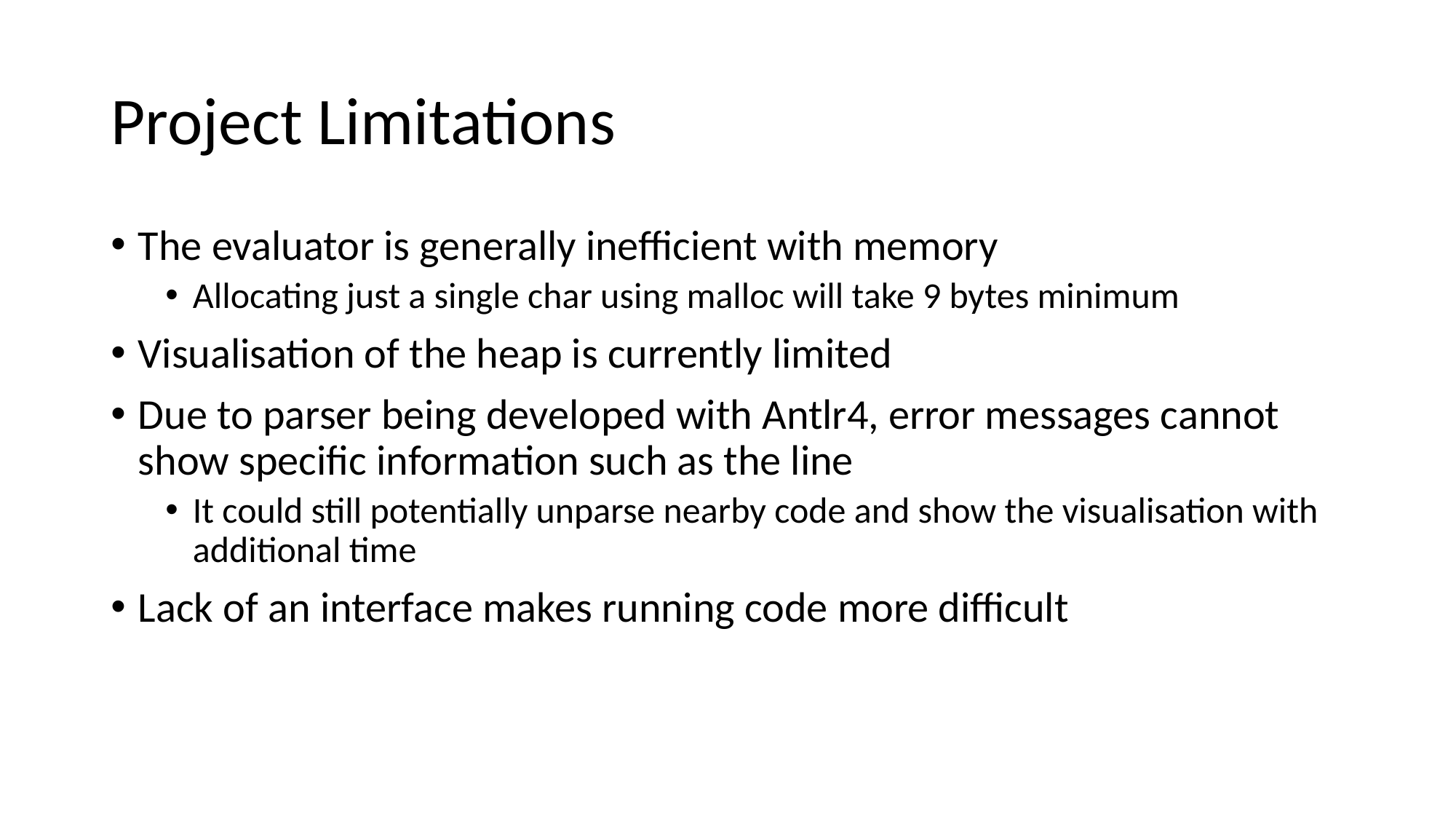

# Project Limitations
The evaluator is generally inefficient with memory
Allocating just a single char using malloc will take 9 bytes minimum
Visualisation of the heap is currently limited
Due to parser being developed with Antlr4, error messages cannot show specific information such as the line
It could still potentially unparse nearby code and show the visualisation with additional time
Lack of an interface makes running code more difficult